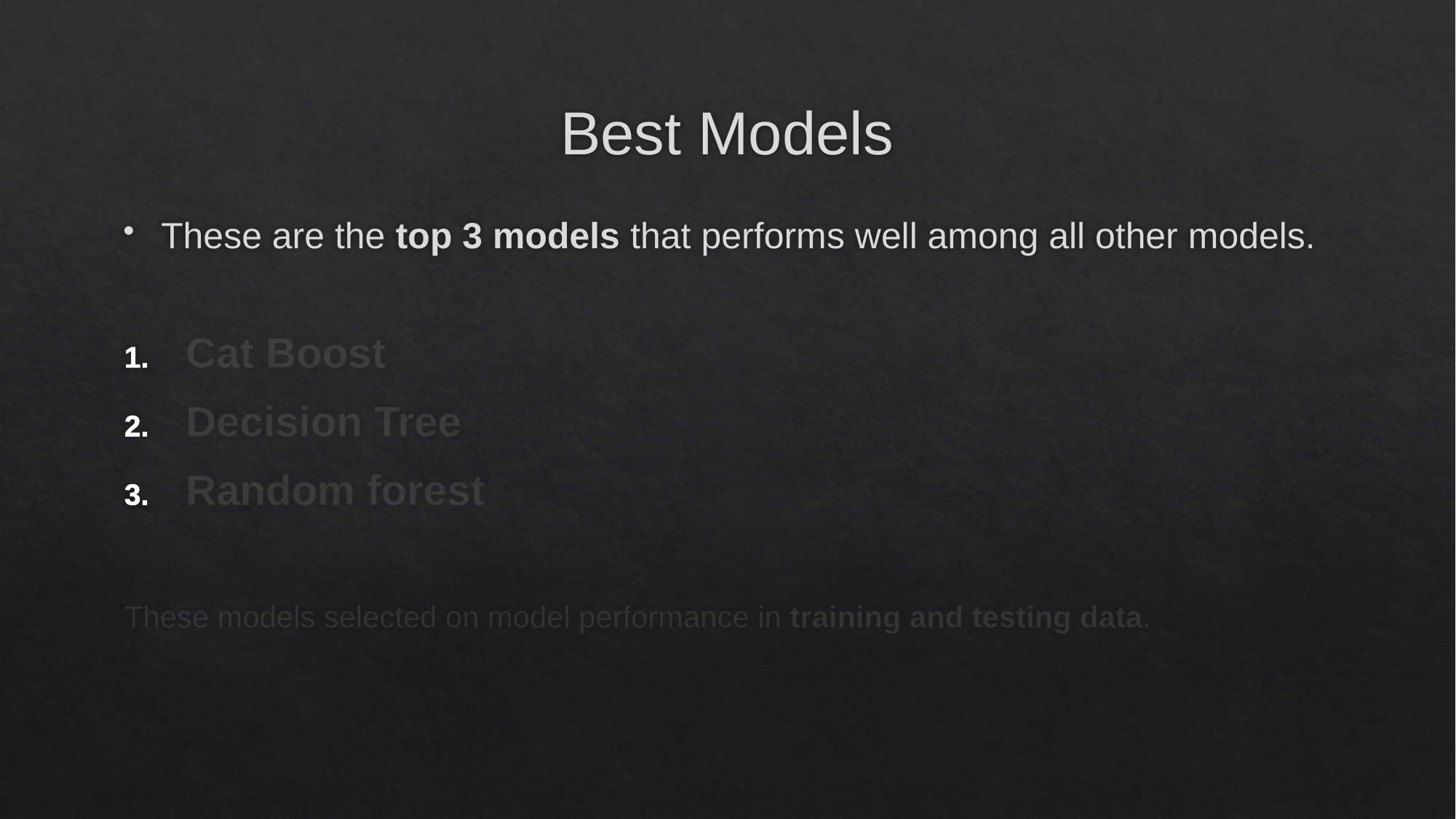

# Best Models
These are the top 3 models that performs well among all other models.

Cat Boost
Decision Tree
Random forest

These models selected on model performance in training and testing data.